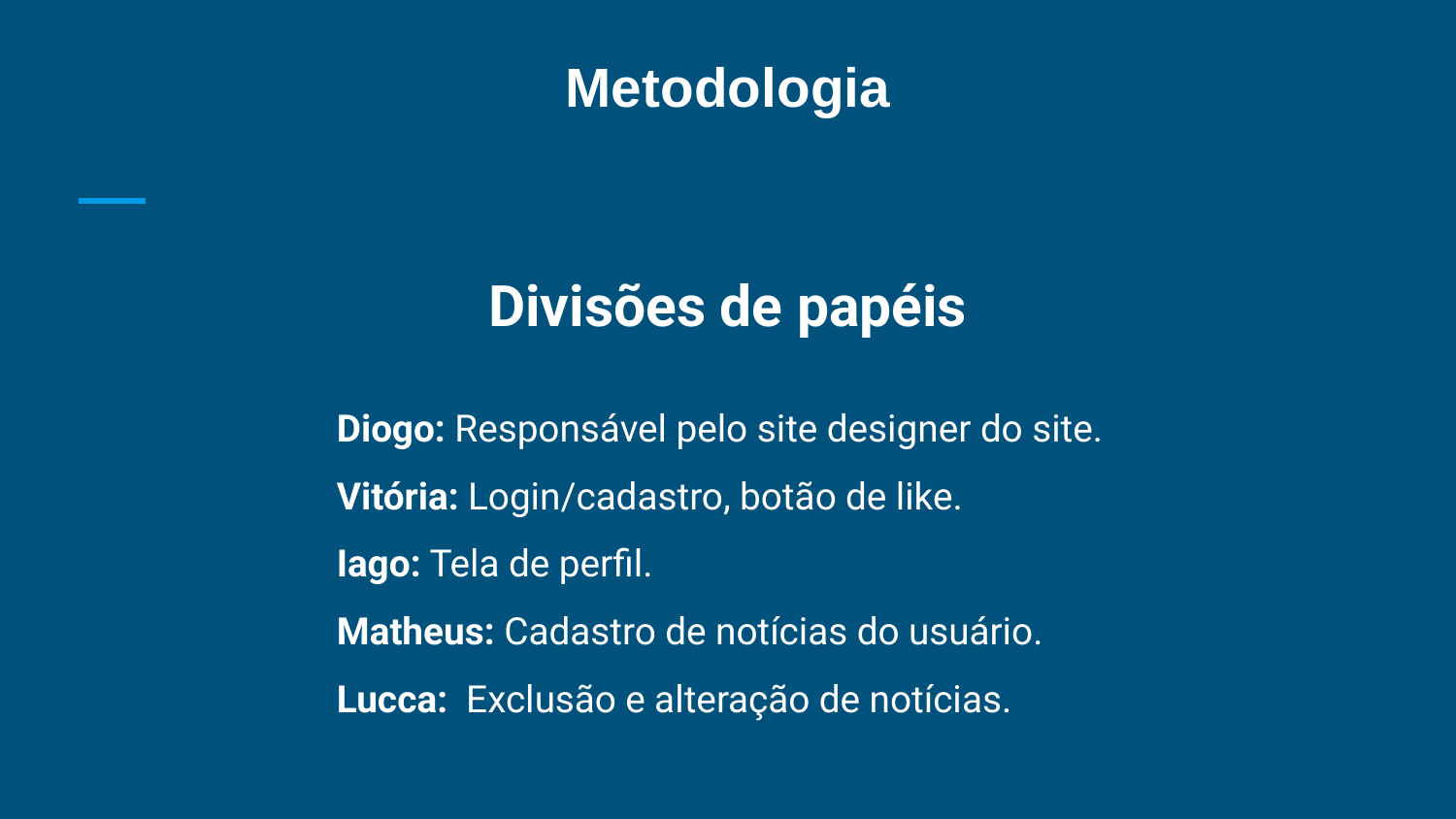

# Metodologia
Divisões de papéis

Diogo: Responsável pelo site designer do site.
Vitória: Login/cadastro, botão de like.
Iago: Tela de perfil.
Matheus: Cadastro de notícias do usuário.
Lucca:  Exclusão e alteração de notícias.